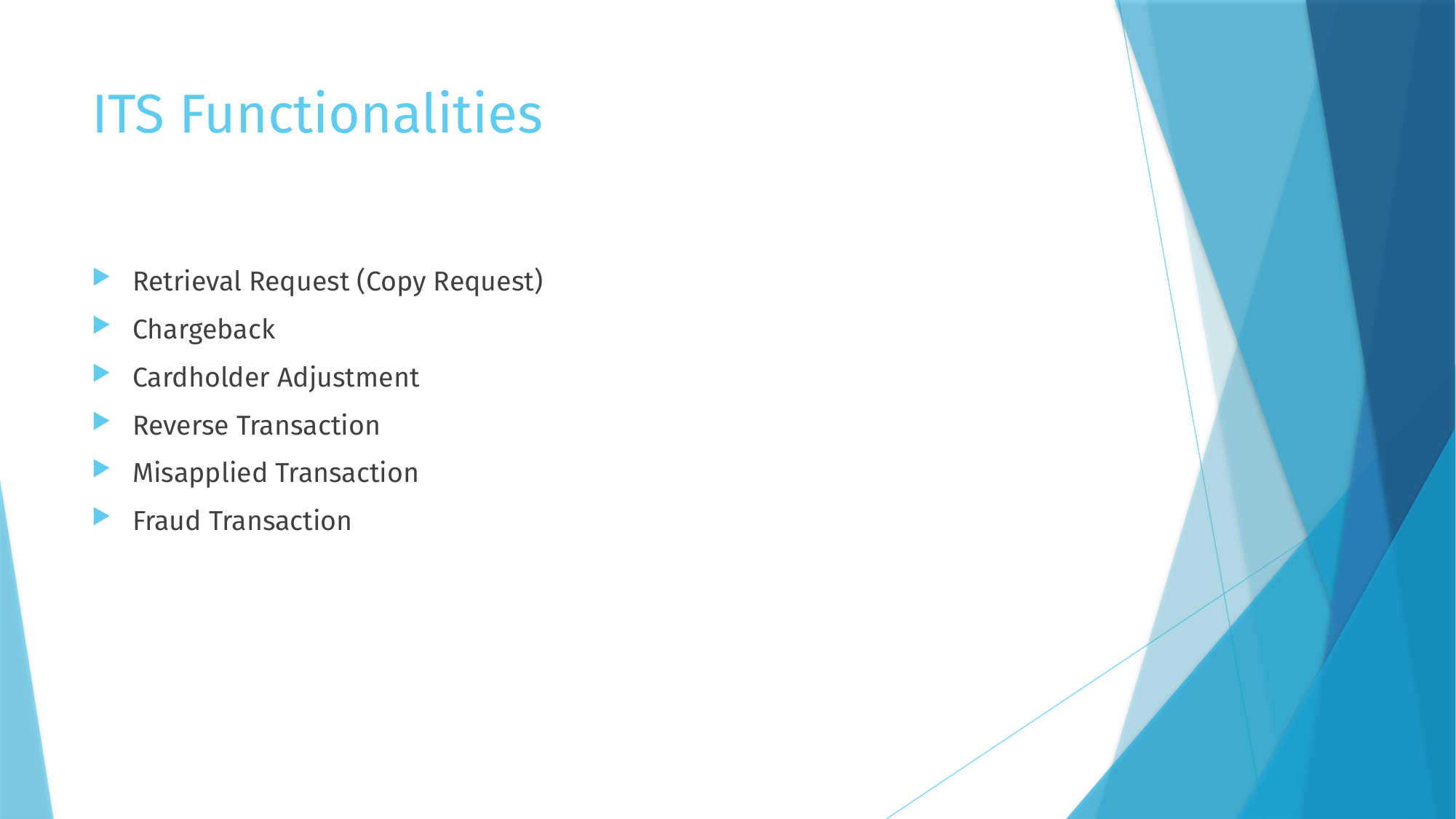

# ITS Functionalities
Retrieval Request (Copy Request)
Chargeback
Cardholder Adjustment
Reverse Transaction
Misapplied Transaction
Fraud Transaction